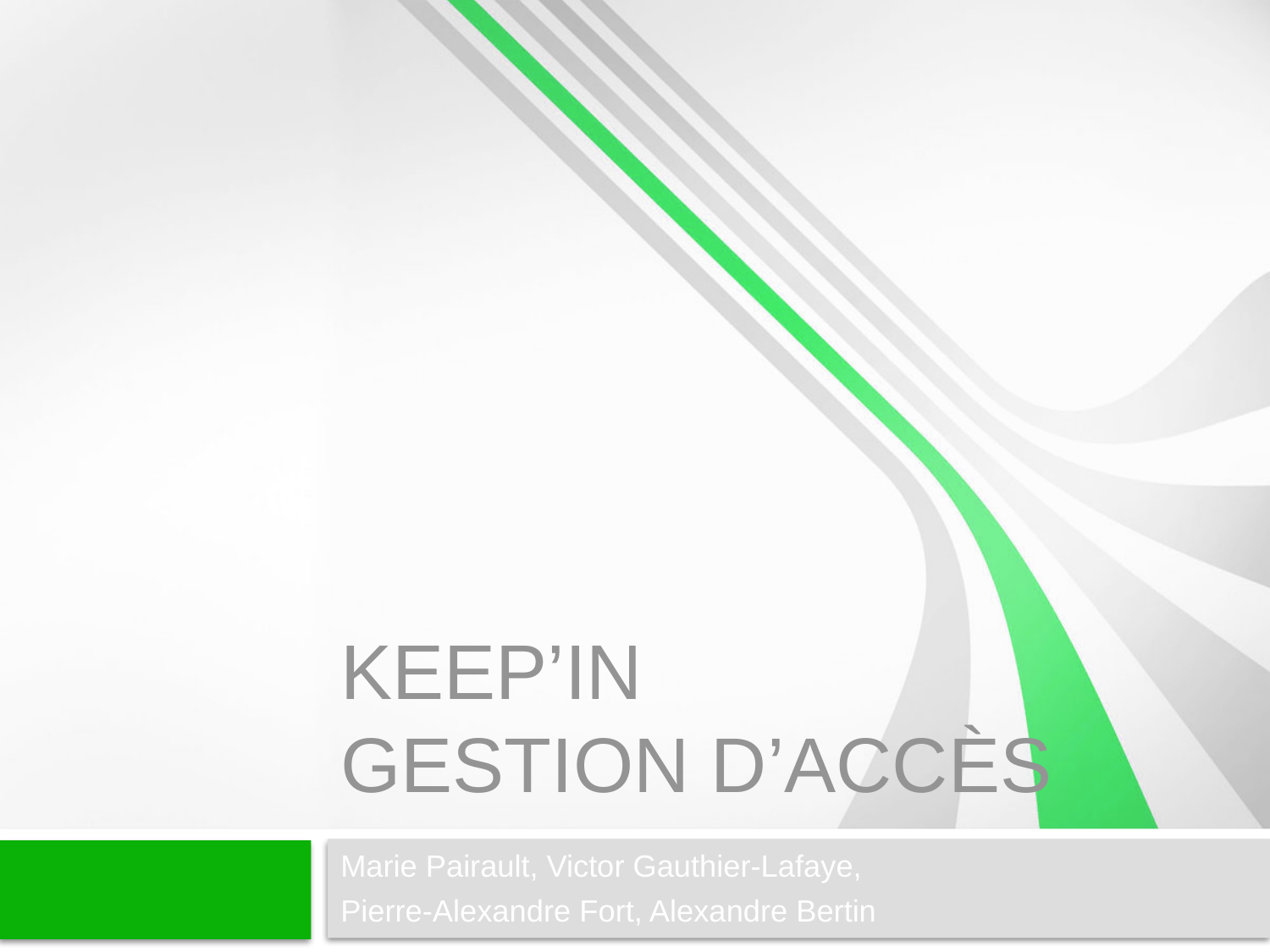

# KEEP’IN Gestion d’accès
Marie Pairault, Victor Gauthier-Lafaye,
Pierre-Alexandre Fort, Alexandre Bertin